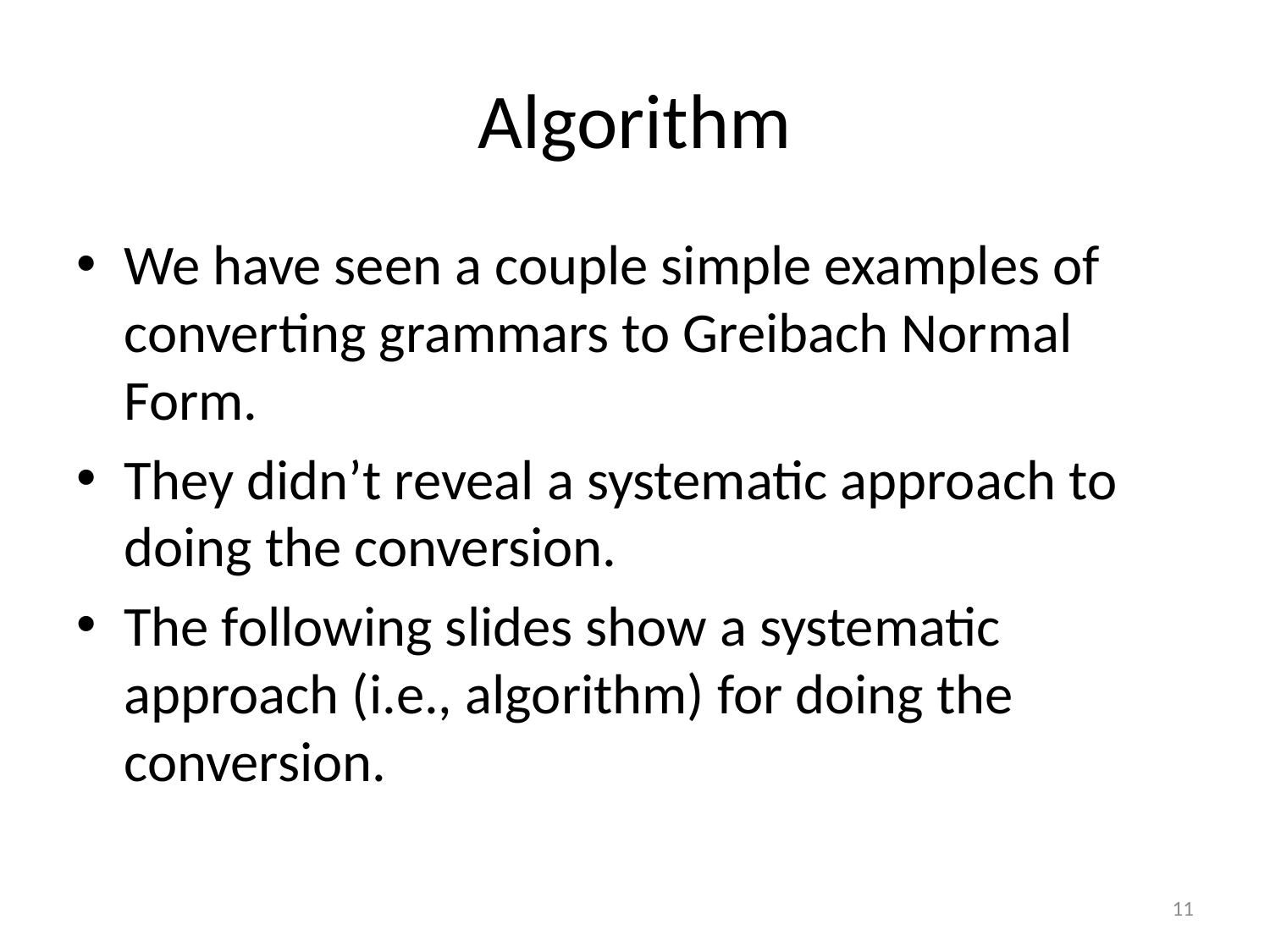

# Algorithm
We have seen a couple simple examples of converting grammars to Greibach Normal Form.
They didn’t reveal a systematic approach to doing the conversion.
The following slides show a systematic approach (i.e., algorithm) for doing the conversion.
11